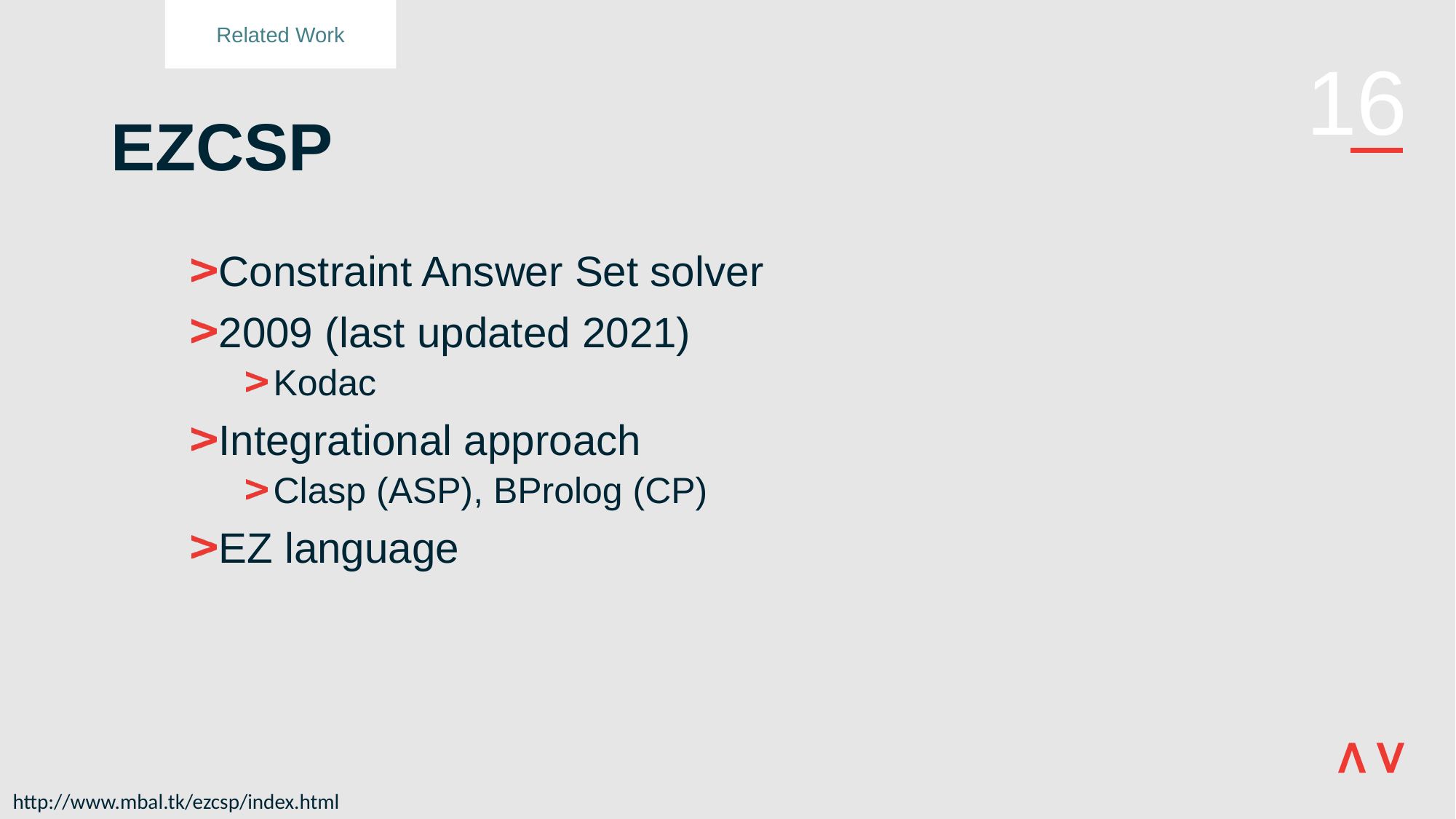

Related Work
# EZCSP
Constraint Answer Set solver
2009 (last updated 2021)
Kodac
Integrational approach
Clasp (ASP), BProlog (CP)
EZ language
http://www.mbal.tk/ezcsp/index.html